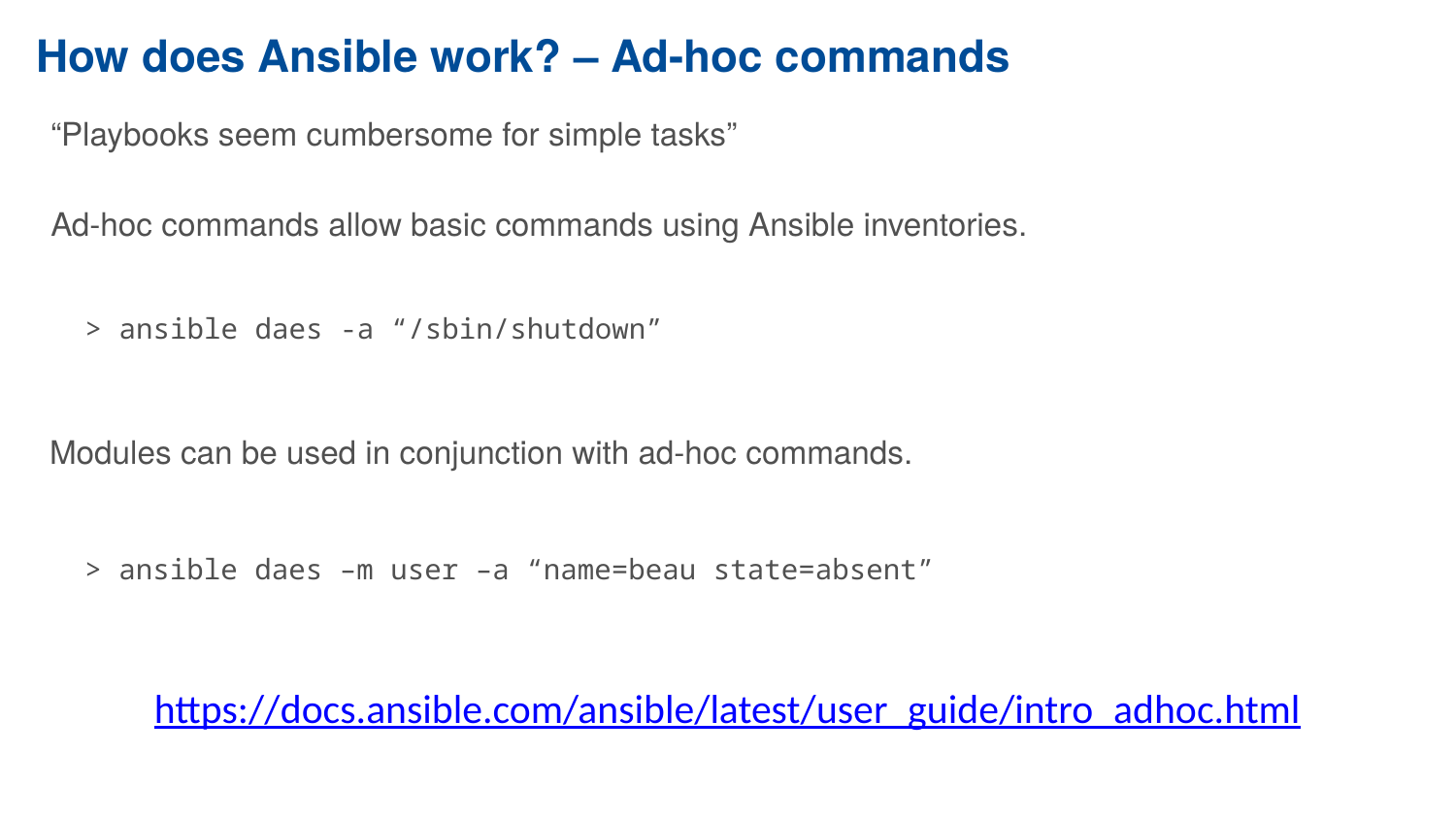

# How does Ansible work? – Ad-hoc commands
“Playbooks seem cumbersome for simple tasks”

Ad-hoc commands allow basic commands using Ansible inventories.
  > ansible daes -a “/sbin/shutdown”
Modules can be used in conjunction with ad-hoc commands.
  > ansible daes –m user –a “name=beau state=absent”
https://docs.ansible.com/ansible/latest/user_guide/intro_adhoc.html